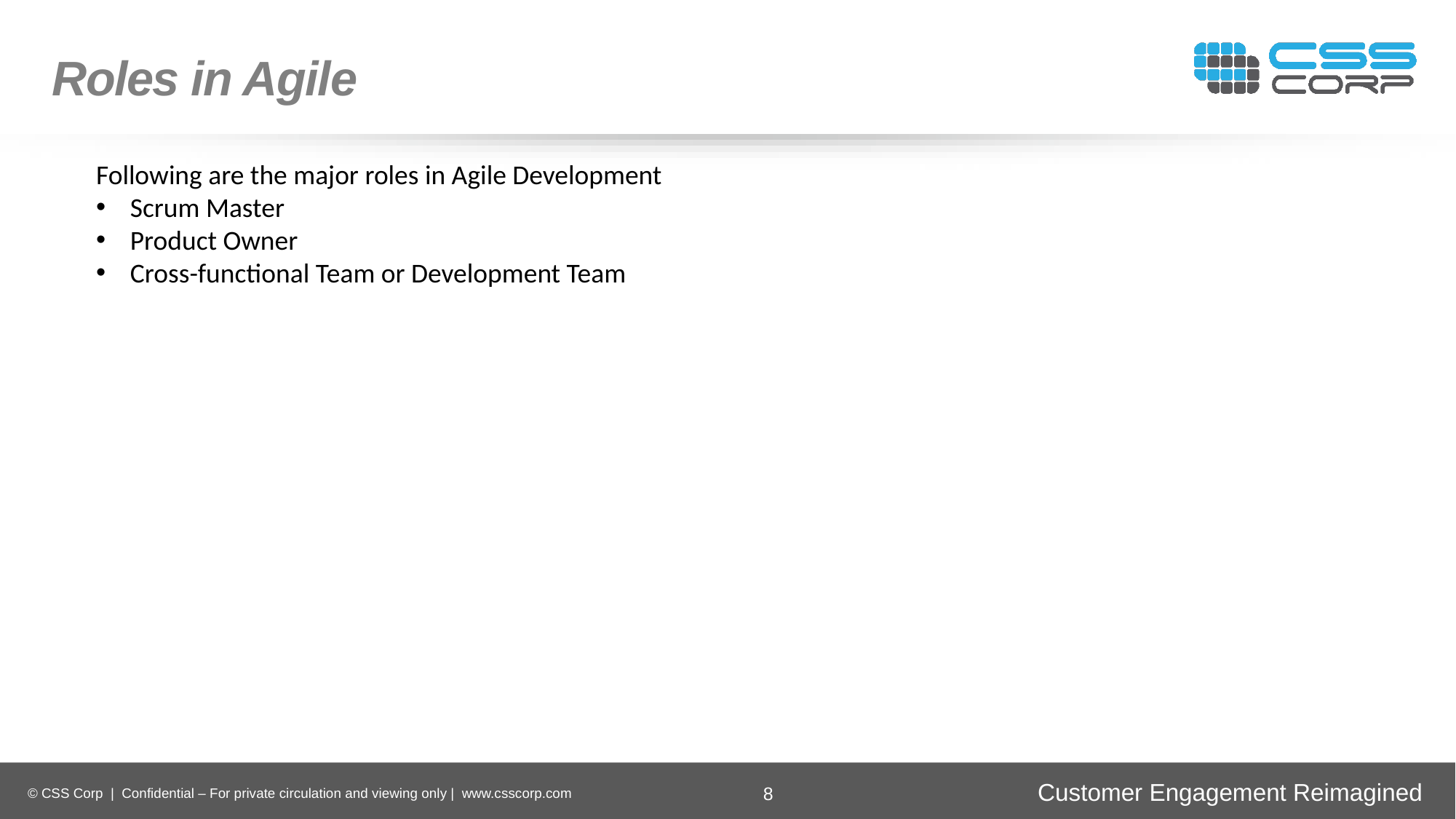

Roles in Agile
Following are the major roles in Agile Development
Scrum Master
Product Owner
Cross-functional Team or Development Team

Enhancing
Operational Efficiency

Faster Time-to-Market

Digital
Transformation

Securing Brand and Customer Trust

8